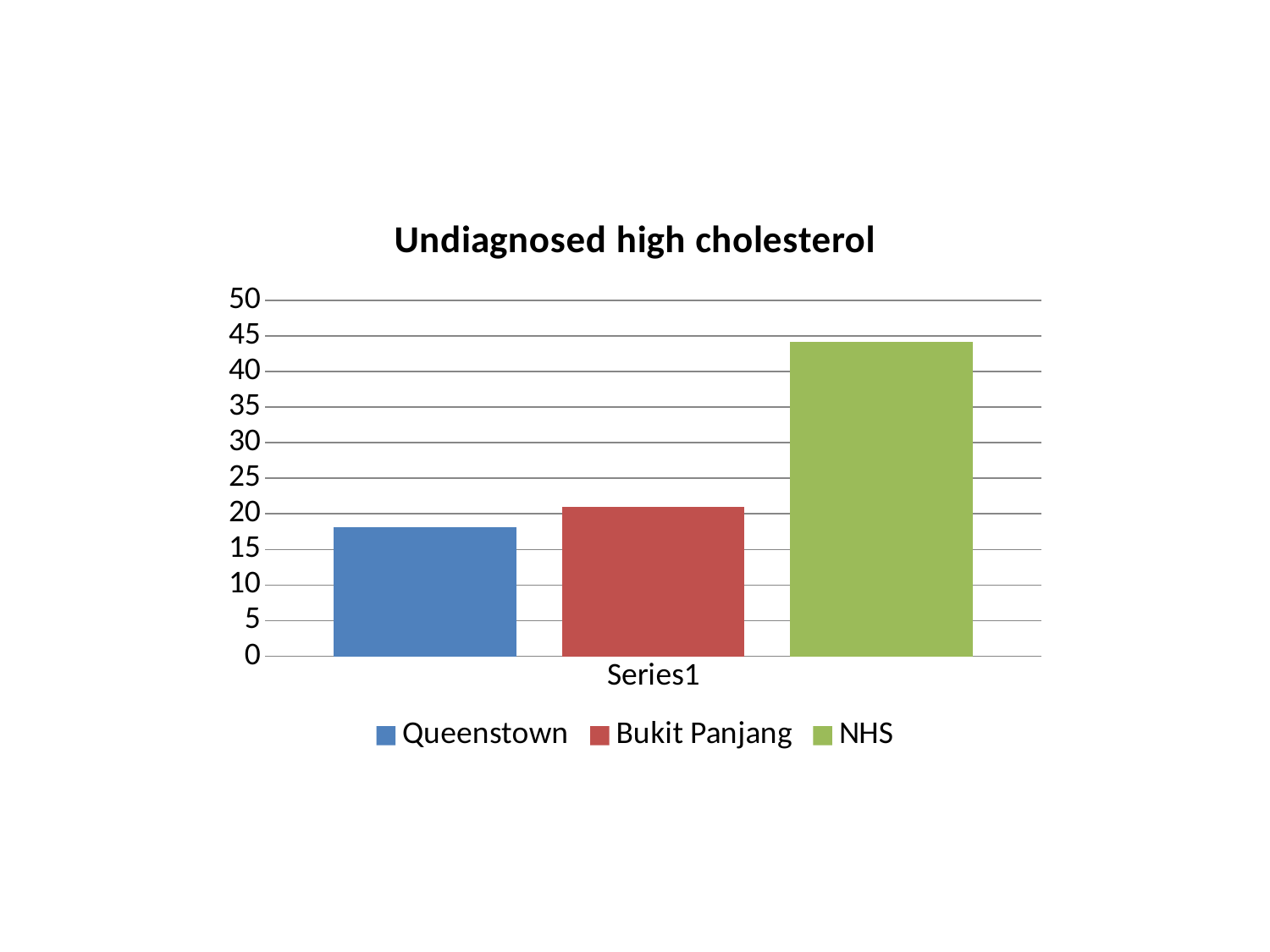

### Chart: Undiagnosed high cholesterol

| Category | Queenstown | Bukit Panjang | NHS |
|---|---|---|---|
|  | 18.1 | 20.98 | 44.1 |